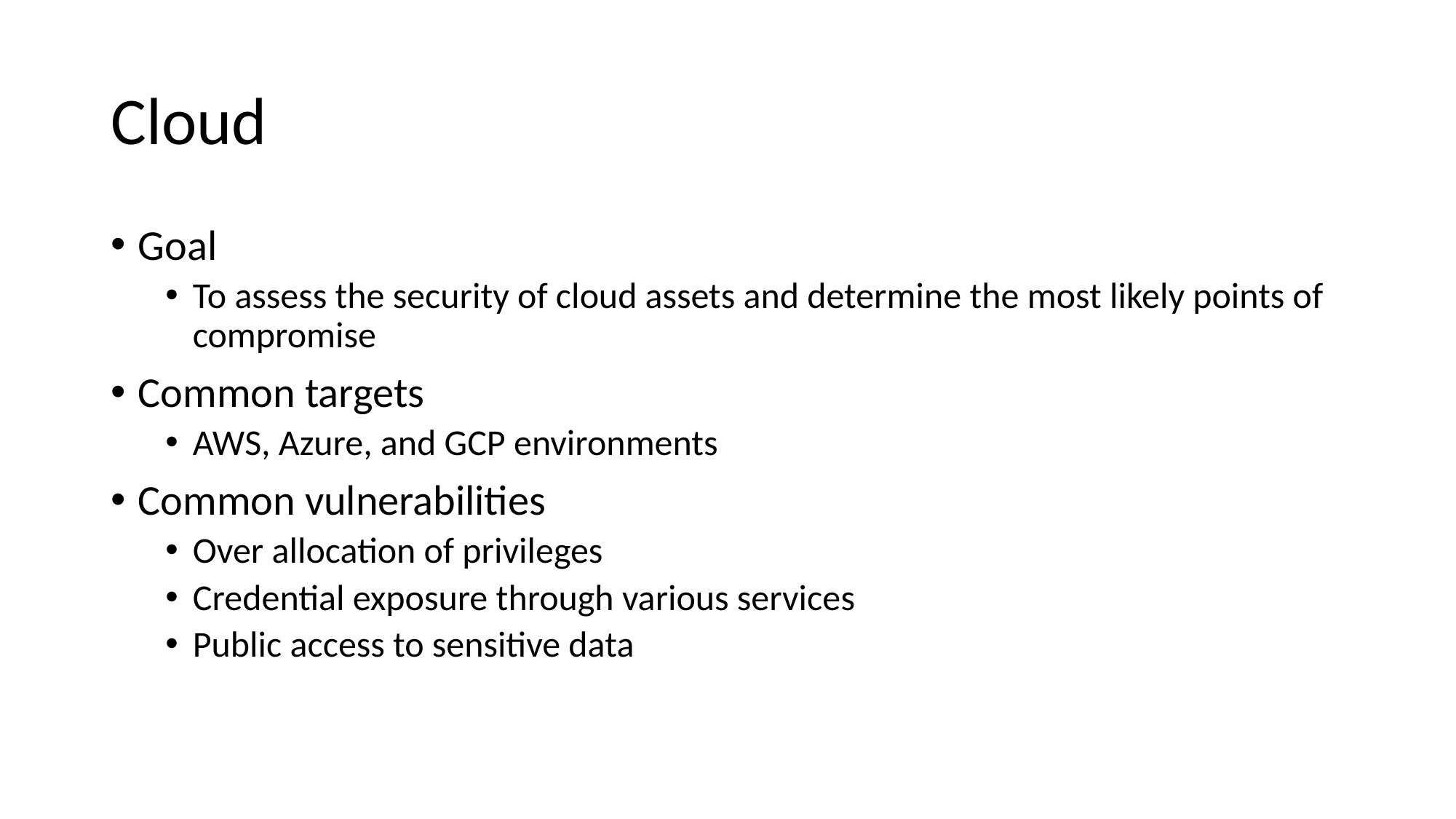

# Cloud
Goal
To assess the security of cloud assets and determine the most likely points of compromise
Common targets
AWS, Azure, and GCP environments
Common vulnerabilities
Over allocation of privileges
Credential exposure through various services
Public access to sensitive data